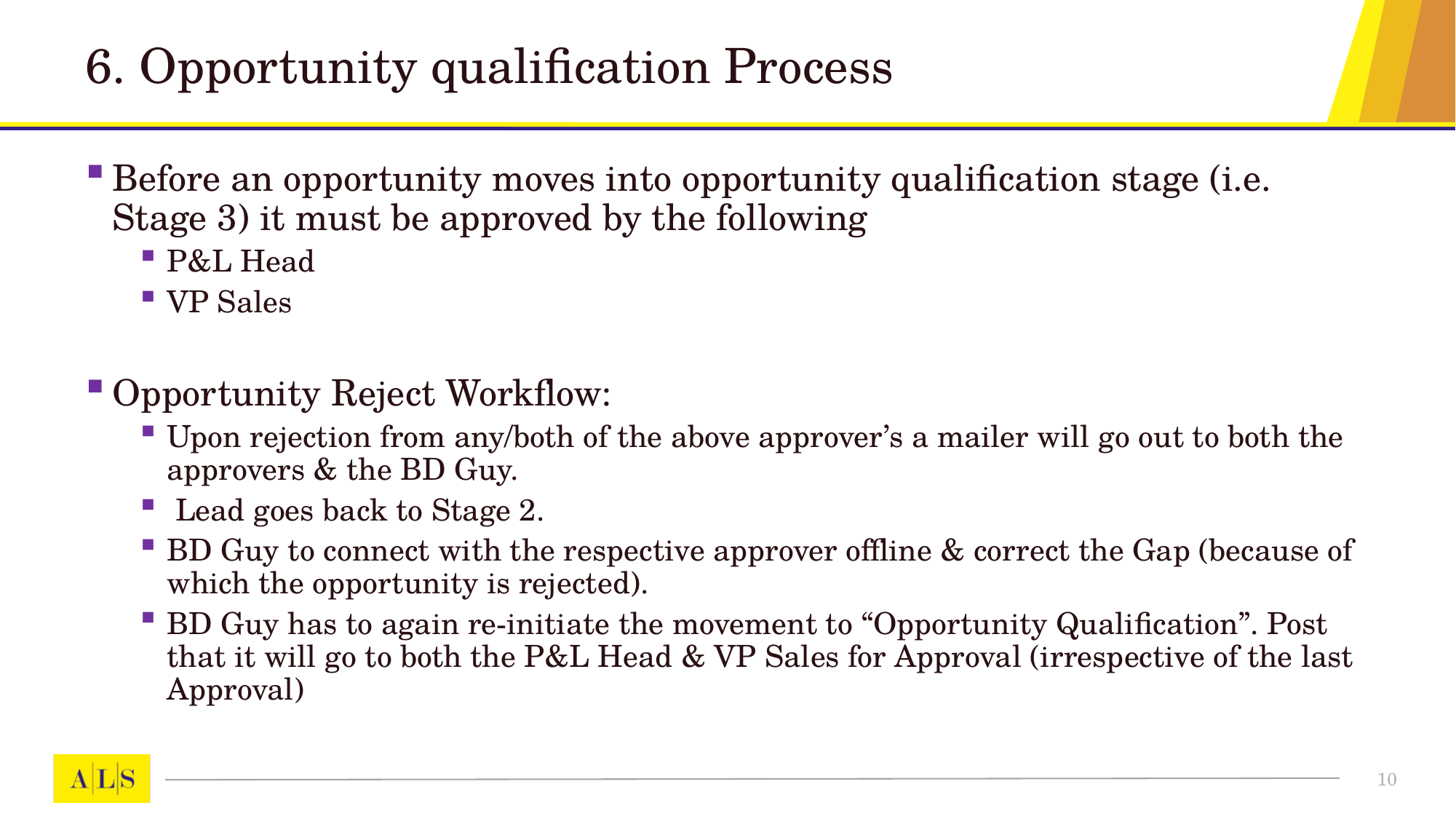

# 6. Opportunity qualification Process
Before an opportunity moves into opportunity qualification stage (i.e. Stage 3) it must be approved by the following
P&L Head
VP Sales

Opportunity Reject Workflow:
Upon rejection from any/both of the above approver’s a mailer will go out to both the approvers & the BD Guy.
 Lead goes back to Stage 2.
BD Guy to connect with the respective approver offline & correct the Gap (because of which the opportunity is rejected).
BD Guy has to again re-initiate the movement to “Opportunity Qualification”. Post that it will go to both the P&L Head & VP Sales for Approval (irrespective of the last Approval)
10